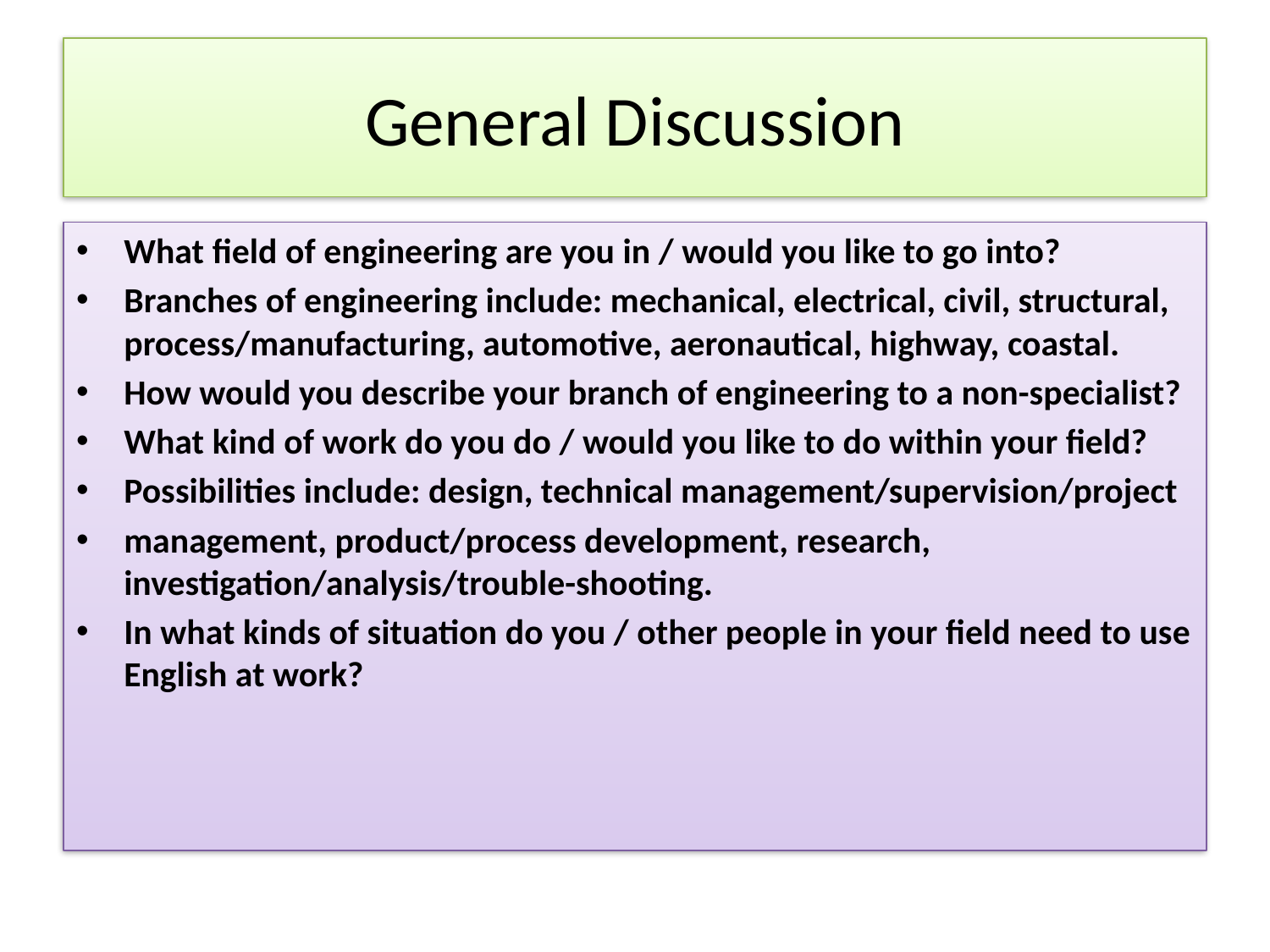

# General Discussion
What field of engineering are you in / would you like to go into?
Branches of engineering include: mechanical, electrical, civil, structural, process/manufacturing, automotive, aeronautical, highway, coastal.
How would you describe your branch of engineering to a non-specialist?
What kind of work do you do / would you like to do within your field?
Possibilities include: design, technical management/supervision/project
management, product/process development, research, investigation/analysis/trouble-shooting.
In what kinds of situation do you / other people in your field need to use English at work?